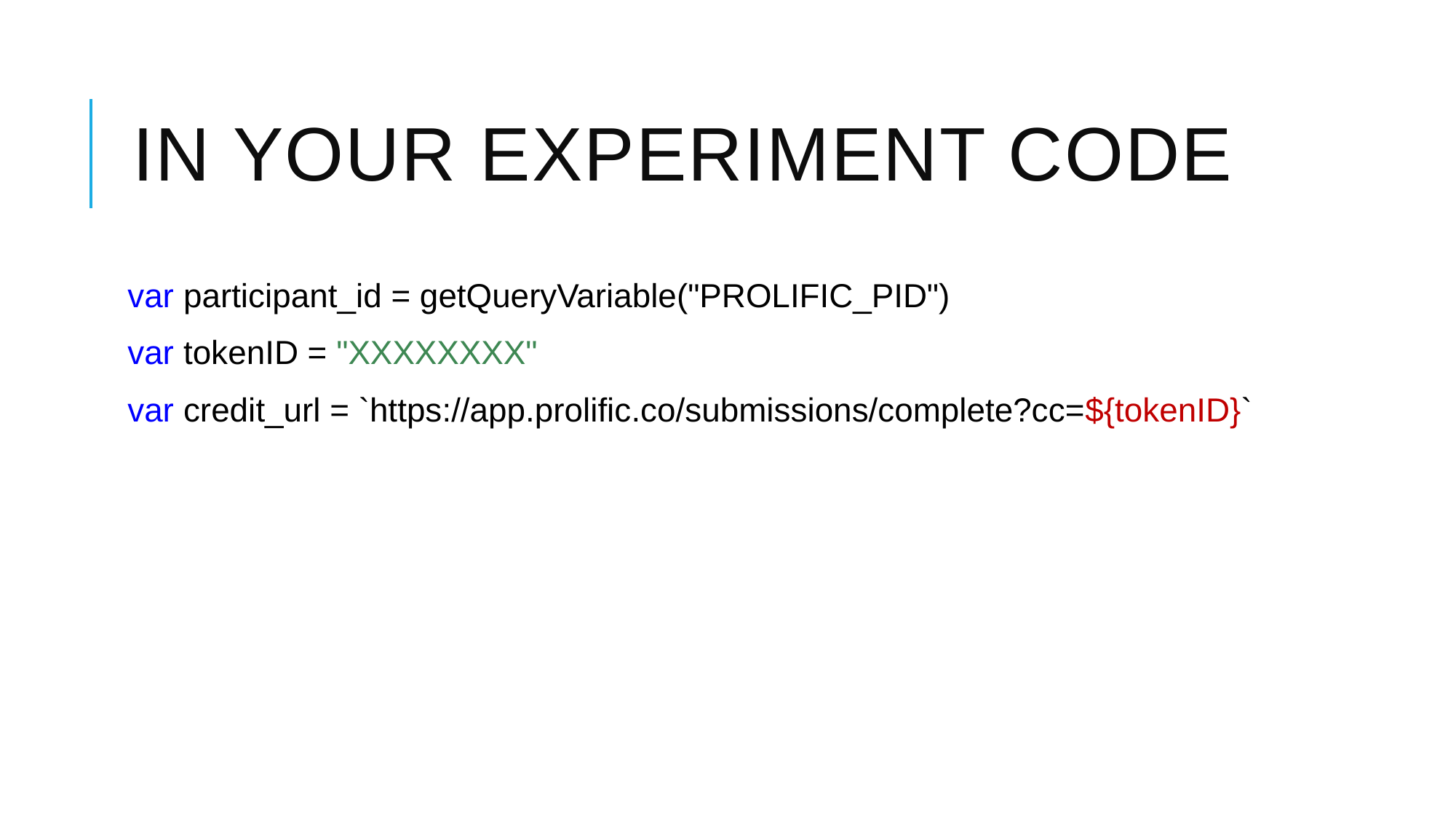

# In your experiment code
var participant_id = getQueryVariable("PROLIFIC_PID")
var tokenID = "XXXXXXXX"
var credit_url = `https://app.prolific.co/submissions/complete?cc=${tokenID}`